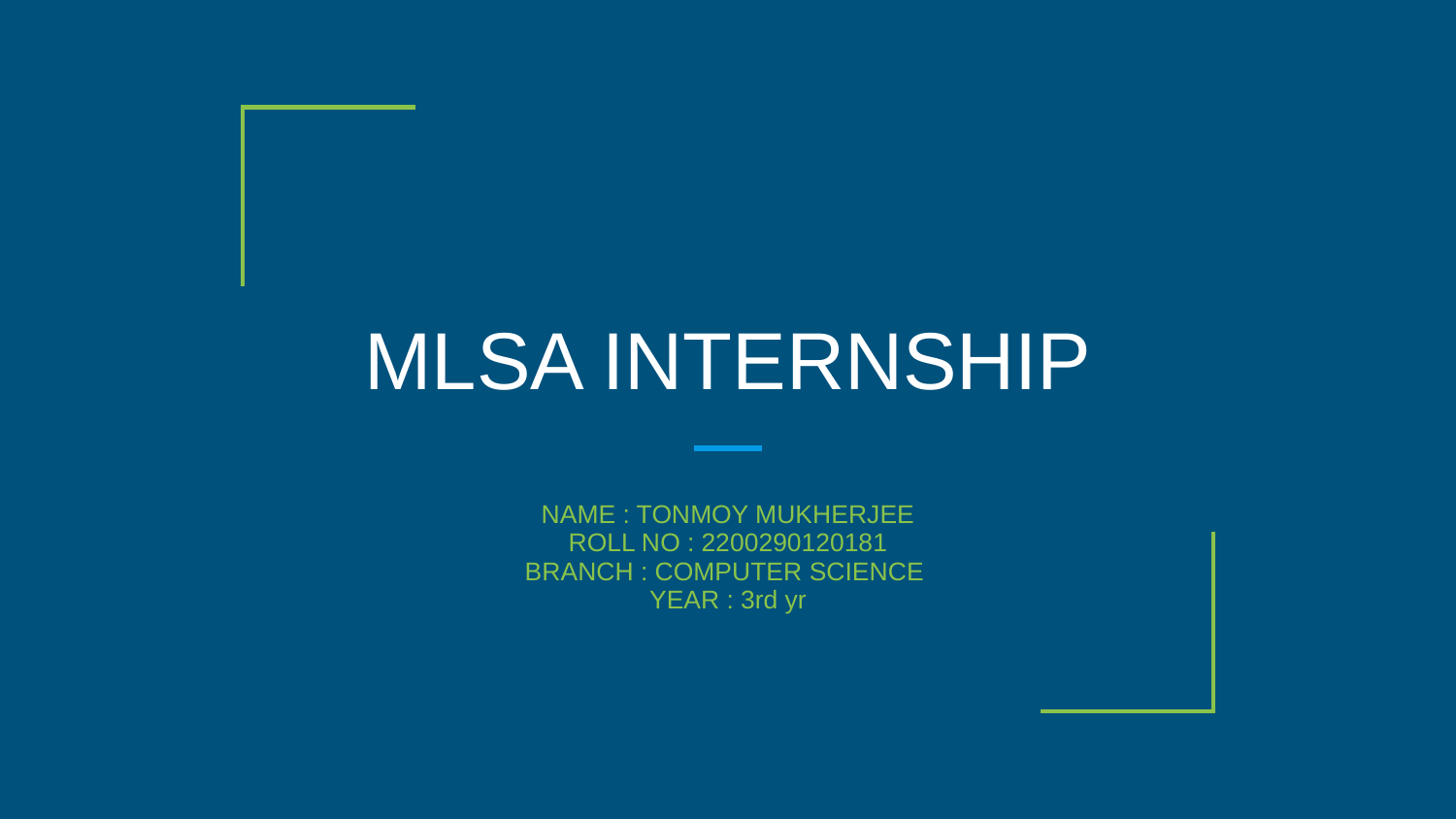

# MLSA INTERNSHIP
NAME : TONMOY MUKHERJEE
ROLL NO : 2200290120181
BRANCH : COMPUTER SCIENCE
YEAR : 3rd yr